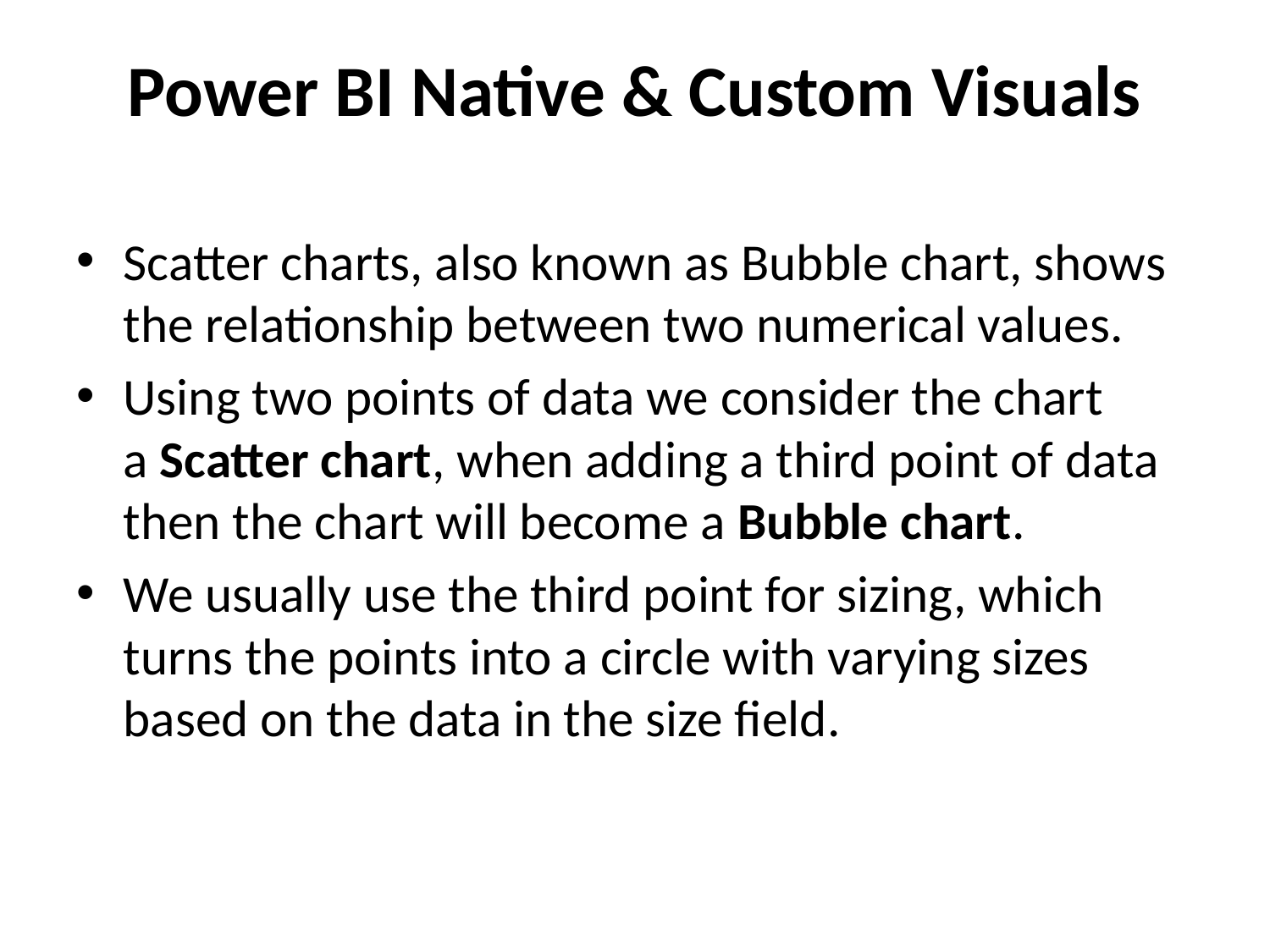

# Power BI Native & Custom Visuals
Scatter charts, also known as Bubble chart, shows the relationship between two numerical values.
Using two points of data we consider the chart a Scatter chart, when adding a third point of data then the chart will become a Bubble chart.
We usually use the third point for sizing, which turns the points into a circle with varying sizes based on the data in the size field.